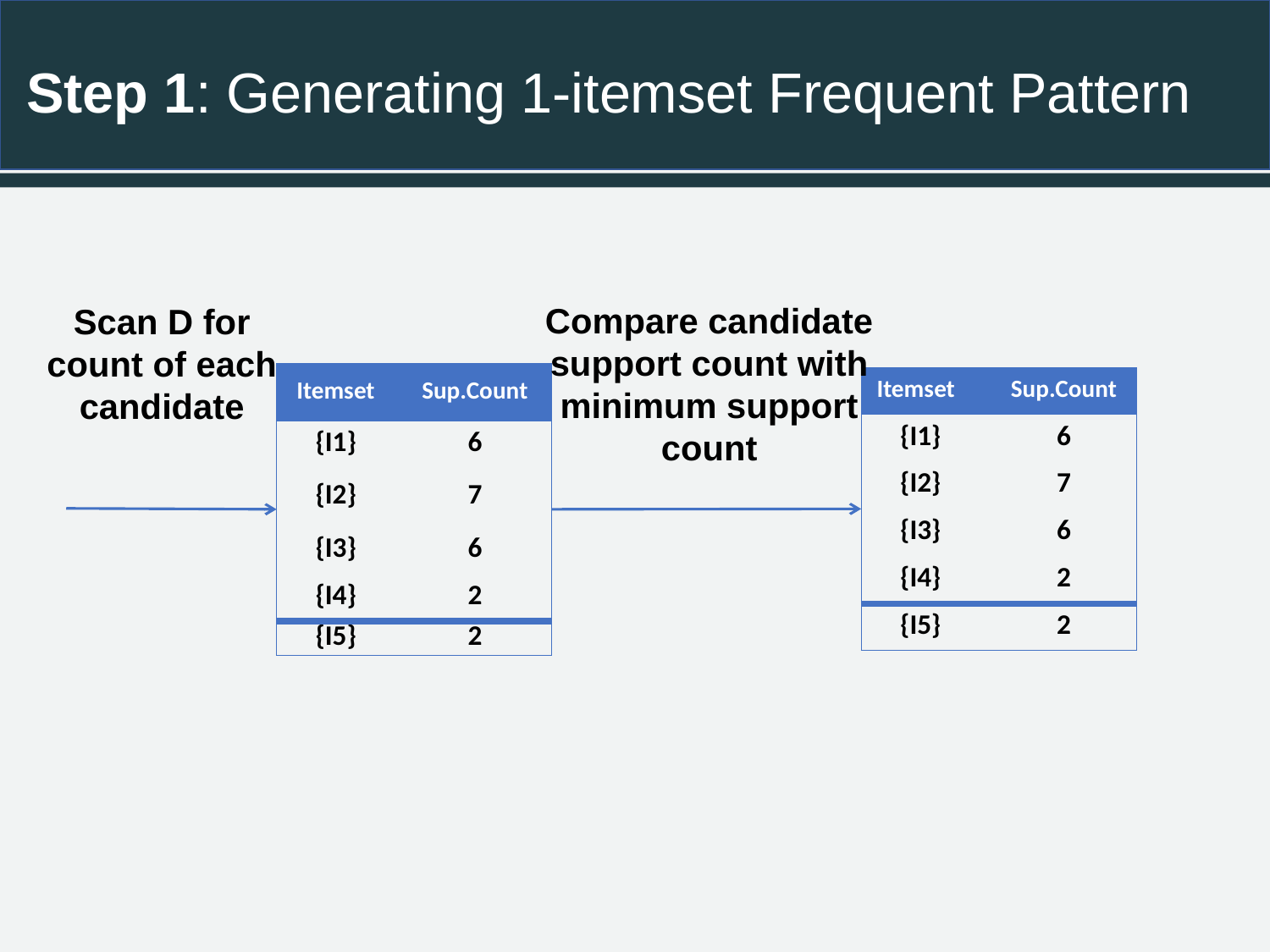

# Step 1: Generating 1-itemset Frequent Pattern

Compare candidate support count with minimum support count
Scan D for count of each candidate
| Itemset | Sup.Count |
| --- | --- |
| {I1} | 6 |
| {I2} | 7 |
| {I3} | 6 |
| {I4} | 2 |
| {I5} | 2 |
| Itemset | Sup.Count |
| --- | --- |
| {I1} | 6 |
| {I2} | 7 |
| {I3} | 6 |
| {I4} | 2 |
| {I5} | 2 |